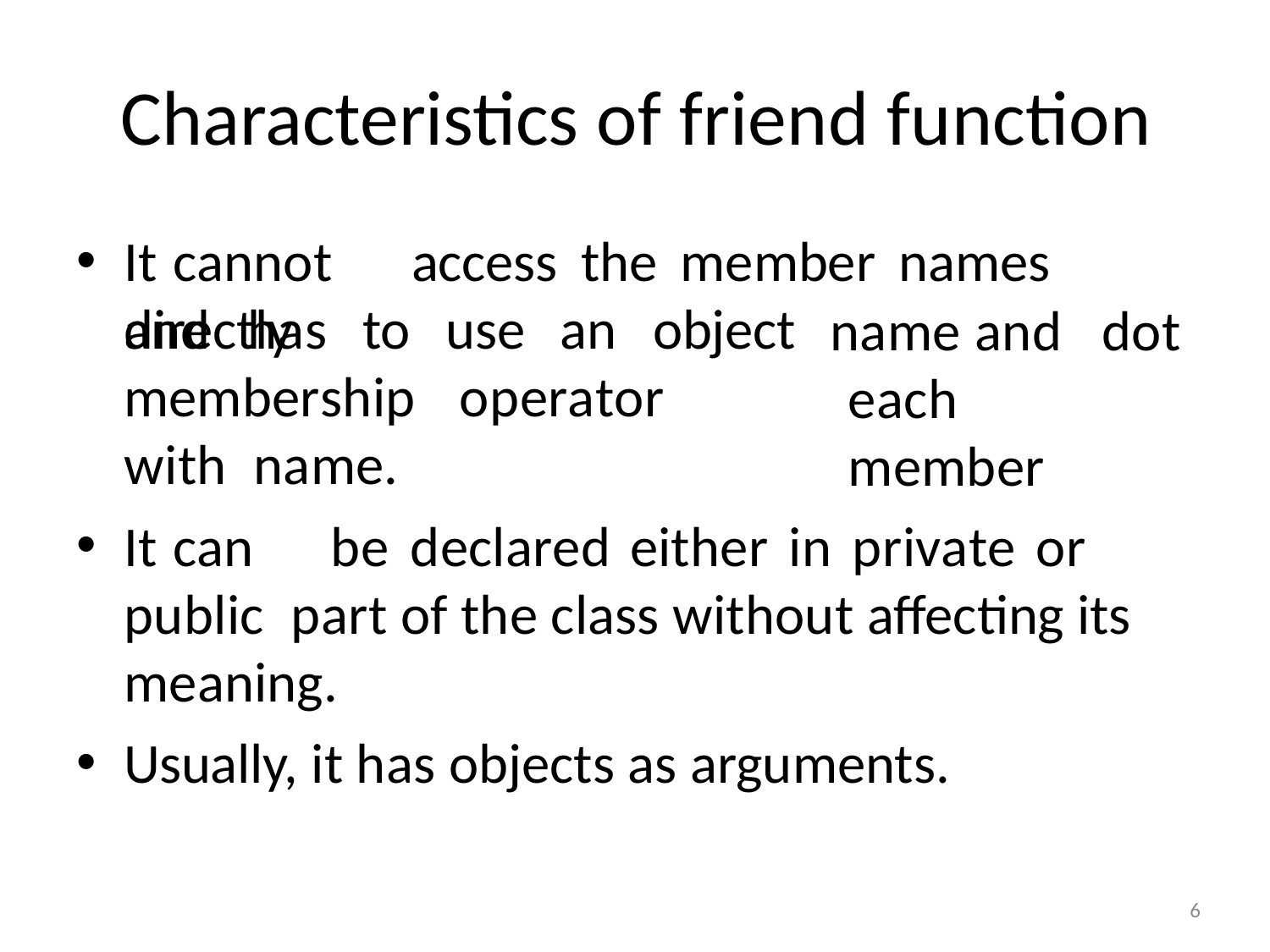

# Characteristics of friend function
It	cannot	access	the	member	names	directly
and	has	to	use	an	object
name	and	dot  each		member
membership	operator	with  name.
It	can	be declared	either	in private or	public  part of the class without affecting its meaning.
Usually, it has objects as arguments.
6